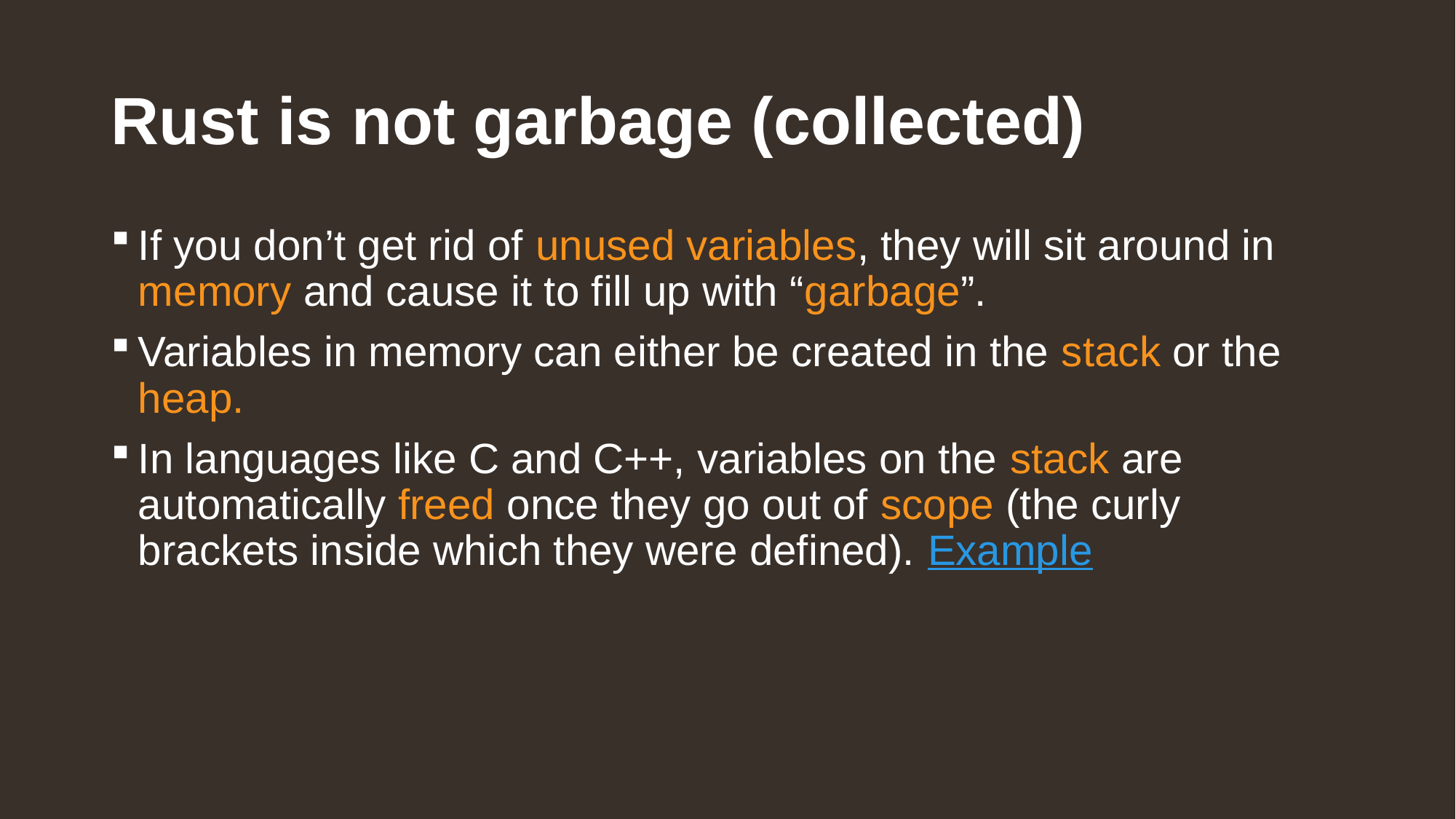

# Rust is not garbage (collected)
If you don’t get rid of unused variables, they will sit around in memory and cause it to fill up with “garbage”.
Variables in memory can either be created in the stack or the heap.
In languages like C and C++, variables on the stack are automatically freed once they go out of scope (the curly brackets inside which they were defined). Example